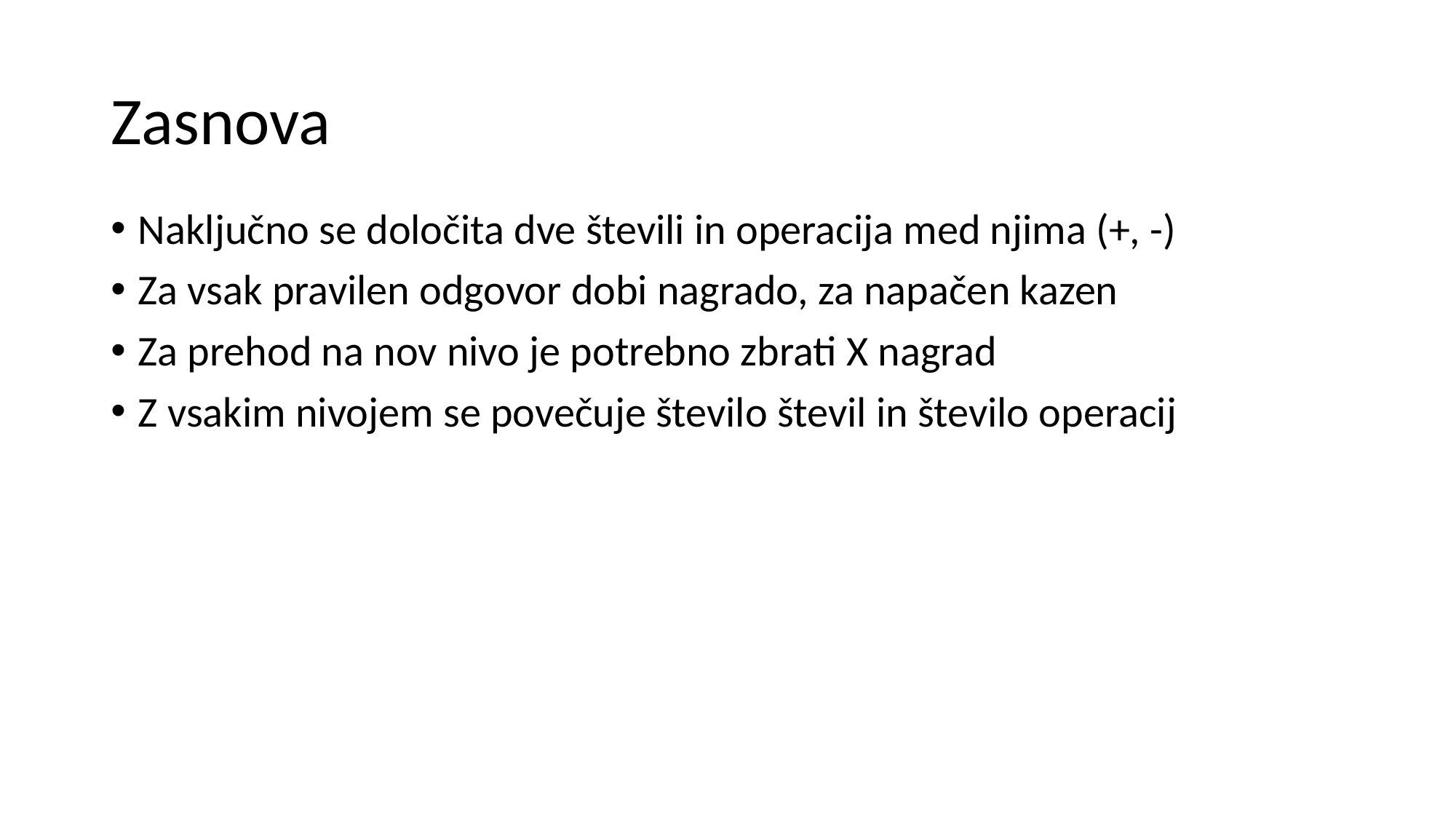

Zasnova
Naključno se določita dve števili in operacija med njima (+, -)
Za vsak pravilen odgovor dobi nagrado, za napačen kazen
Za prehod na nov nivo je potrebno zbrati X nagrad
Z vsakim nivojem se povečuje število števil in število operacij